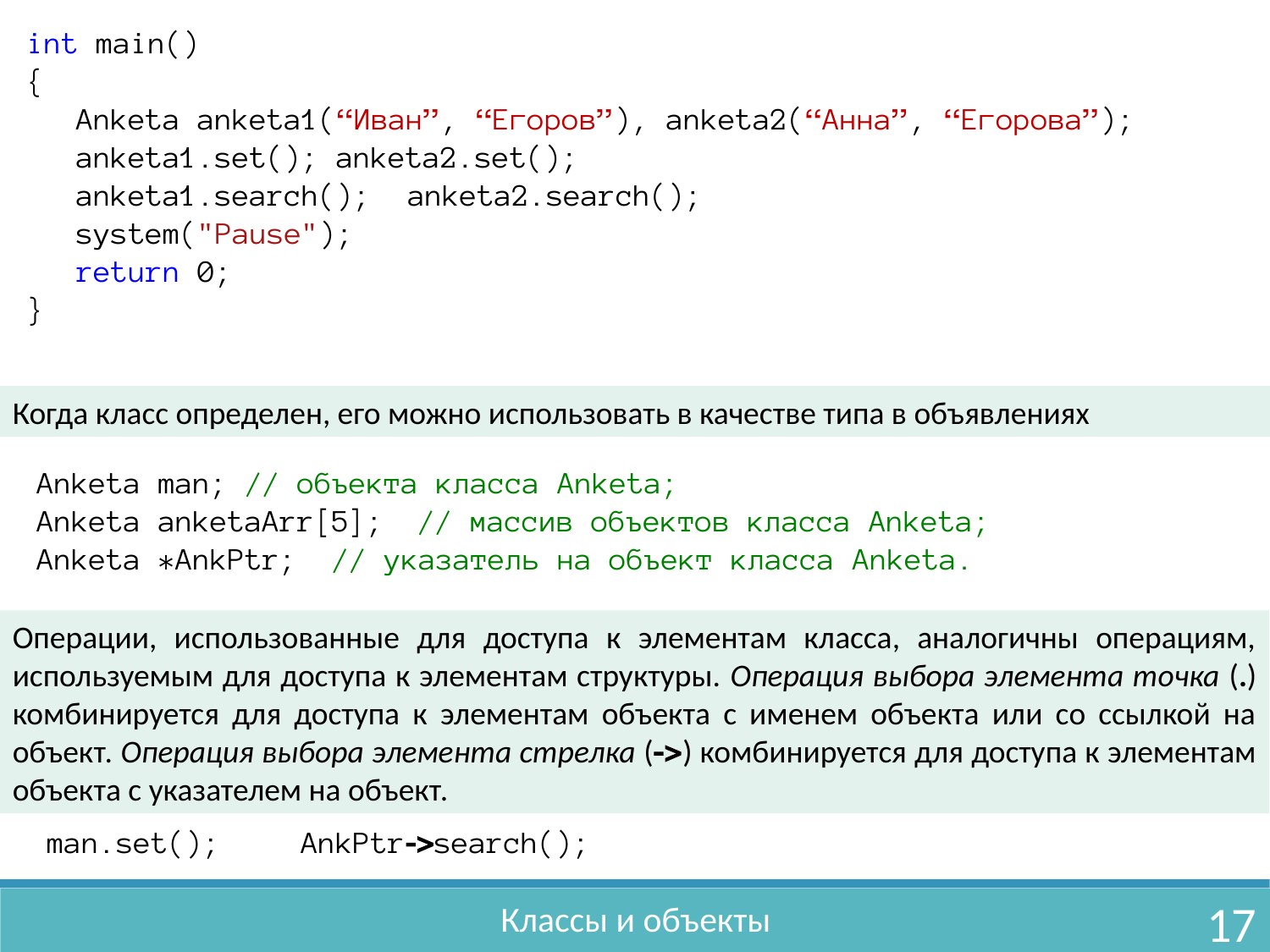

int main()
{
	Anketa anketa1(“Иван”, “Егоров”), anketa2(“Анна”, “Егорова”);
	anketa1.set(); anketa2.set();
	anketa1.search(); 	anketa2.search();
	system("Pause");
	return 0;
}
Когда класс определен, его можно использовать в качестве типа в объявлениях
Anketa man; // объекта класса Anketa;
Anketa anketaArr[5];	// массив объектов класса Anketa;
Anketa *AnkPtr;  // указатель на объект класса Anketa.
Операции, использованные для доступа к элементам класса, аналогичны операциям, используемым для доступа к элементам структуры. Операция выбора элемента точка (.) комбинируется для доступа к элементам объекта с именем объекта или со ссылкой на объект. Операция выбора элемента стрелка (−>) комбинируется для доступа к элементам объекта с указателем на объект.
man.set(); 	AnkPtr−>search();
Классы и объекты
17